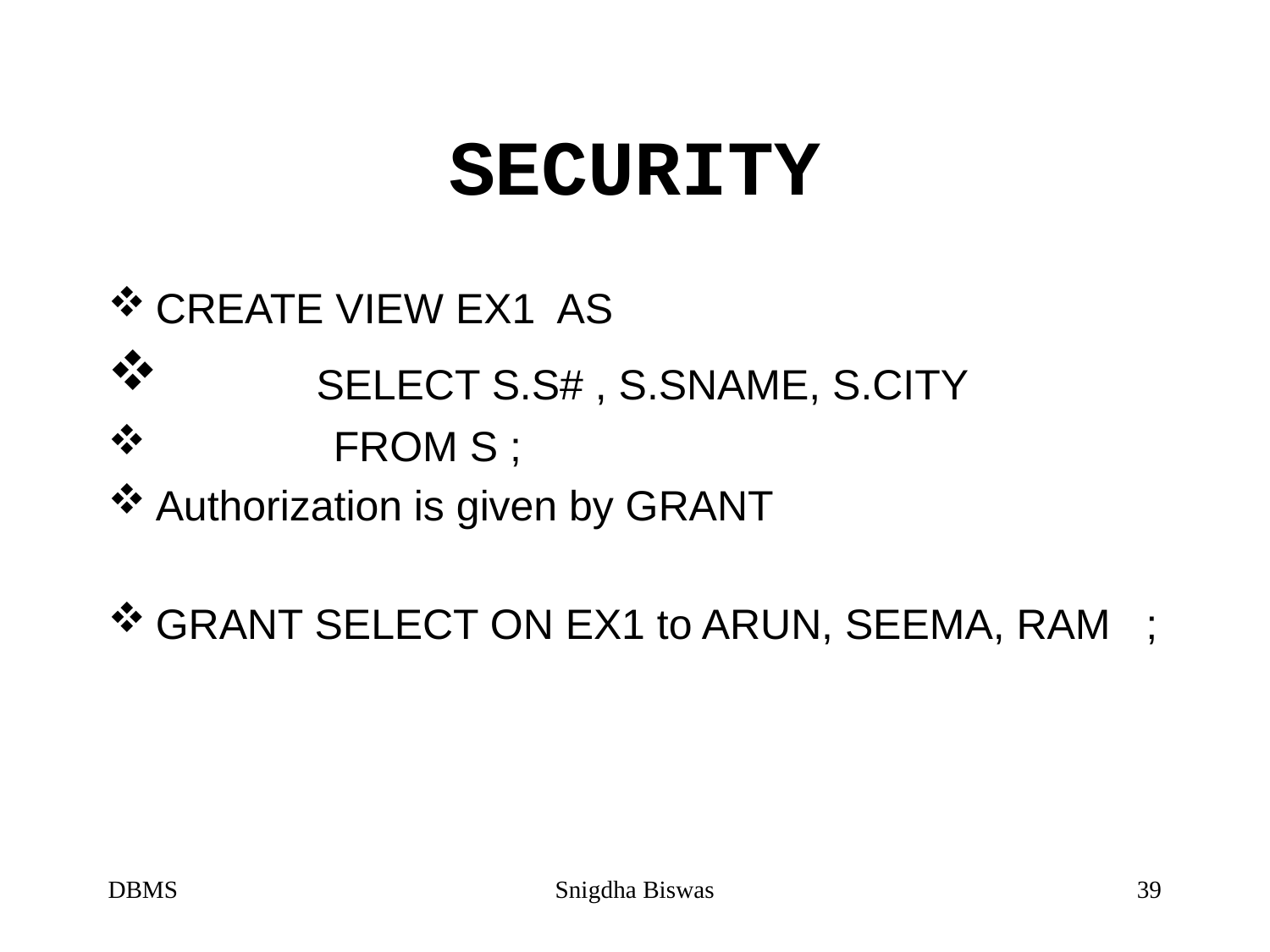

# SECURITY
CREATE VIEW EX1  AS
          SELECT S.S# , S.SNAME, S.CITY
               FROM S ;
Authorization is given by GRANT

GRANT SELECT ON EX1 to ARUN, SEEMA, RAM   ;
DBMS
Snigdha Biswas
39